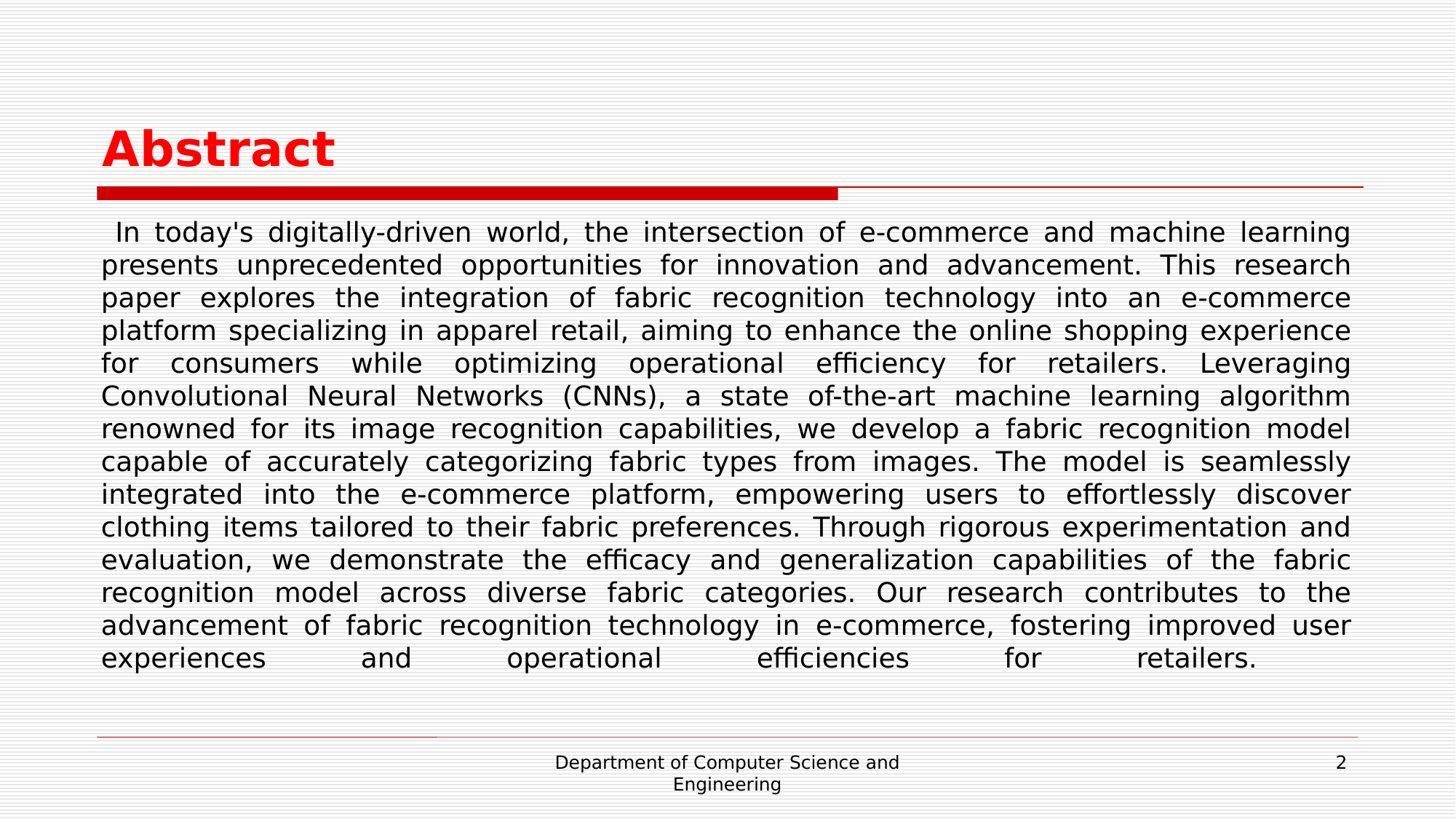

# Abstract
 In today's digitally-driven world, the intersection of e-commerce and machine learning presents unprecedented opportunities for innovation and advancement. This research paper explores the integration of fabric recognition technology into an e-commerce platform specializing in apparel retail, aiming to enhance the online shopping experience for consumers while optimizing operational efficiency for retailers. Leveraging Convolutional Neural Networks (CNNs), a state of-the-art machine learning algorithm renowned for its image recognition capabilities, we develop a fabric recognition model capable of accurately categorizing fabric types from images. The model is seamlessly integrated into the e-commerce platform, empowering users to effortlessly discover clothing items tailored to their fabric preferences. Through rigorous experimentation and evaluation, we demonstrate the efficacy and generalization capabilities of the fabric recognition model across diverse fabric categories. Our research contributes to the advancement of fabric recognition technology in e-commerce, fostering improved user experiences and operational efficiencies for retailers.

Department of Computer Science and Engineering
2